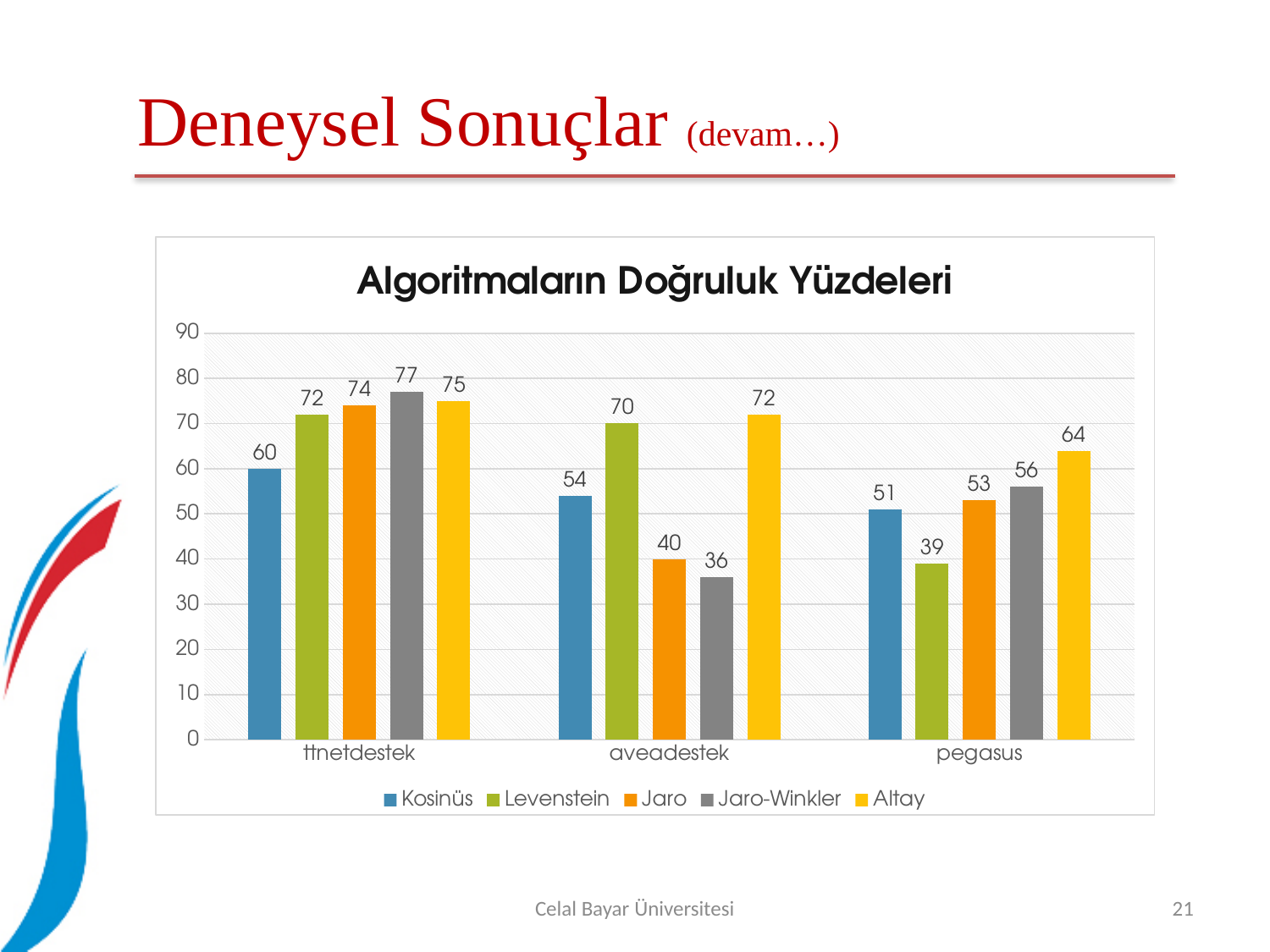

# Deneysel Sonuçlar (devam…)

### Chart: Algoritmaların Doğruluk Yüzdeleri

| Category | Kosinüs | Levenstein | Jaro | Jaro-Winkler | Altay |
|---|---|---|---|---|---|
| ttnetdestek | 60.0 | 72.0 | 74.0 | 77.0 | 75.0 |
| aveadestek | 54.0 | 70.0 | 40.0 | 36.0 | 72.0 |
| pegasus | 51.0 | 39.0 | 53.0 | 56.0 | 64.0 |
Celal Bayar Üniversitesi
21